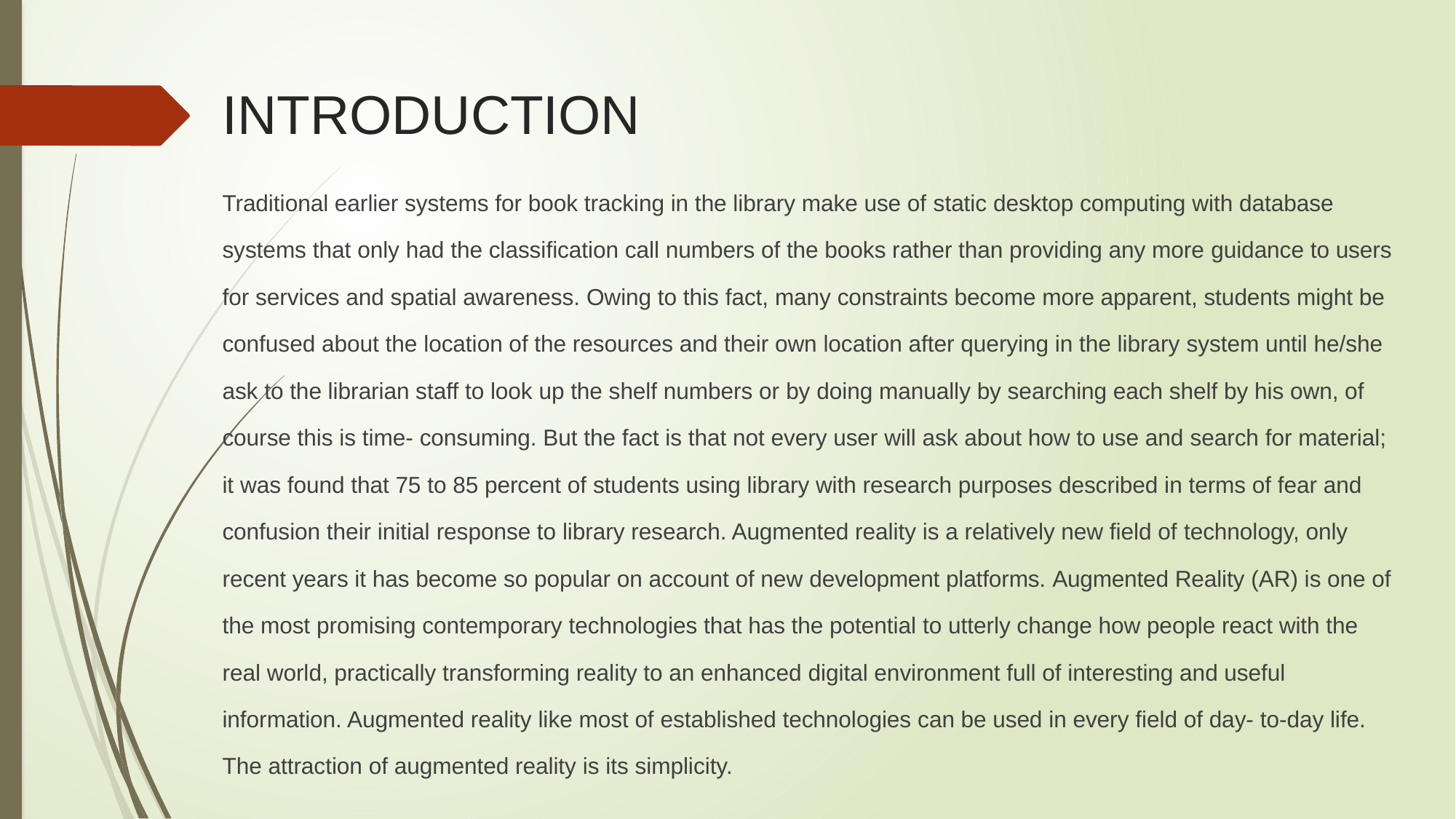

INTRODUCTION
Traditional earlier systems for book tracking in the library make use of static desktop computing with database systems that only had the classification call numbers of the books rather than providing any more guidance to users for services and spatial awareness. Owing to this fact, many constraints become more apparent, students might be confused about the location of the resources and their own location after querying in the library system until he/she ask to the librarian staff to look up the shelf numbers or by doing manually by searching each shelf by his own, of course this is time- consuming. But the fact is that not every user will ask about how to use and search for material; it was found that 75 to 85 percent of students using library with research purposes described in terms of fear and confusion their initial response to library research. Augmented reality is a relatively new field of technology, only recent years it has become so popular on account of new development platforms. Augmented Reality (AR) is one of the most promising contemporary technologies that has the potential to utterly change how people react with the real world, practically transforming reality to an enhanced digital environment full of interesting and useful information. Augmented reality like most of established technologies can be used in every field of day- to-day life. The attraction of augmented reality is its simplicity.